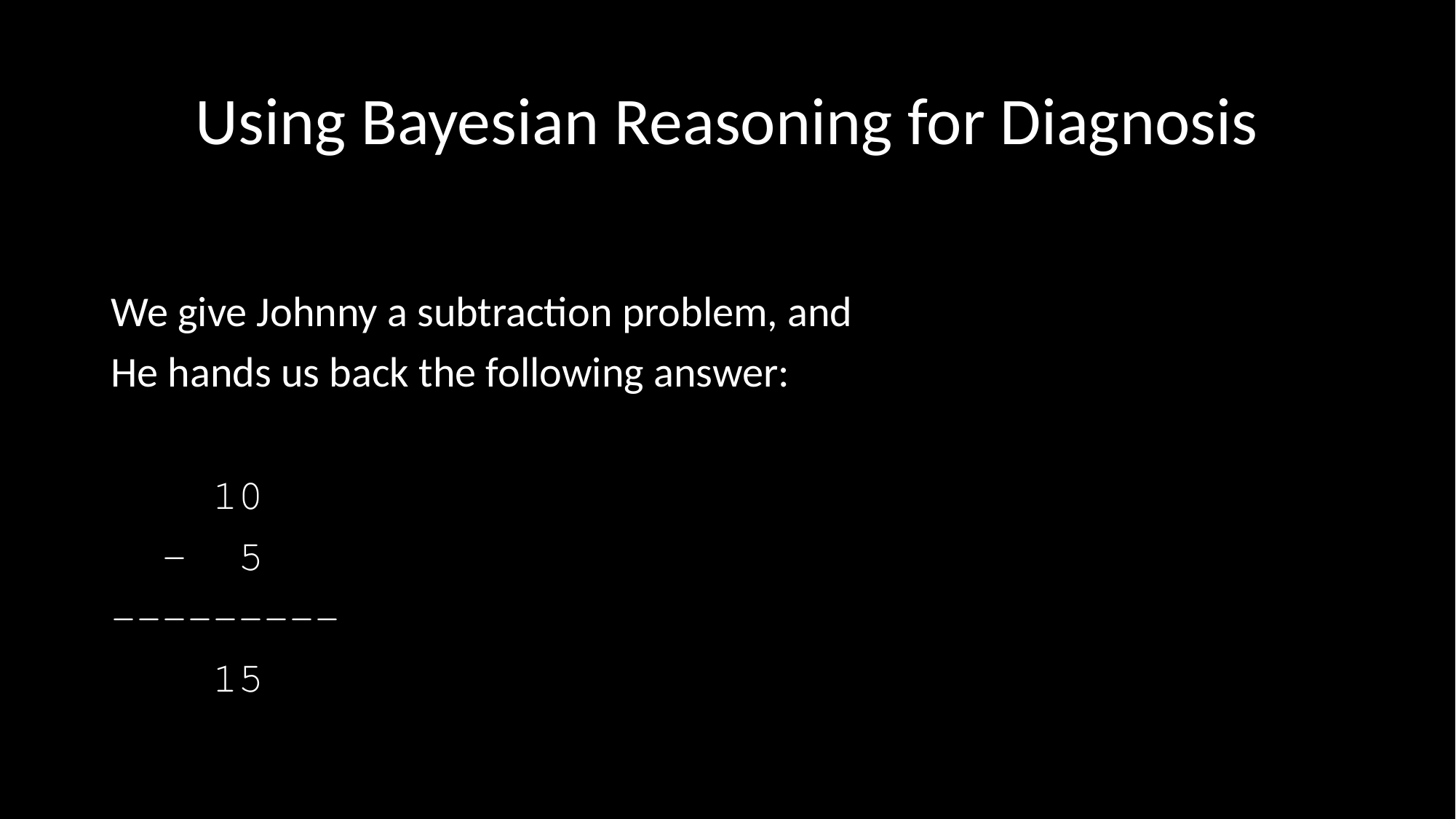

# Using Bayesian Reasoning for Diagnosis

We give Johnny a subtraction problem, and
He hands us back the following answer:

    10
  -  5
---------
    15